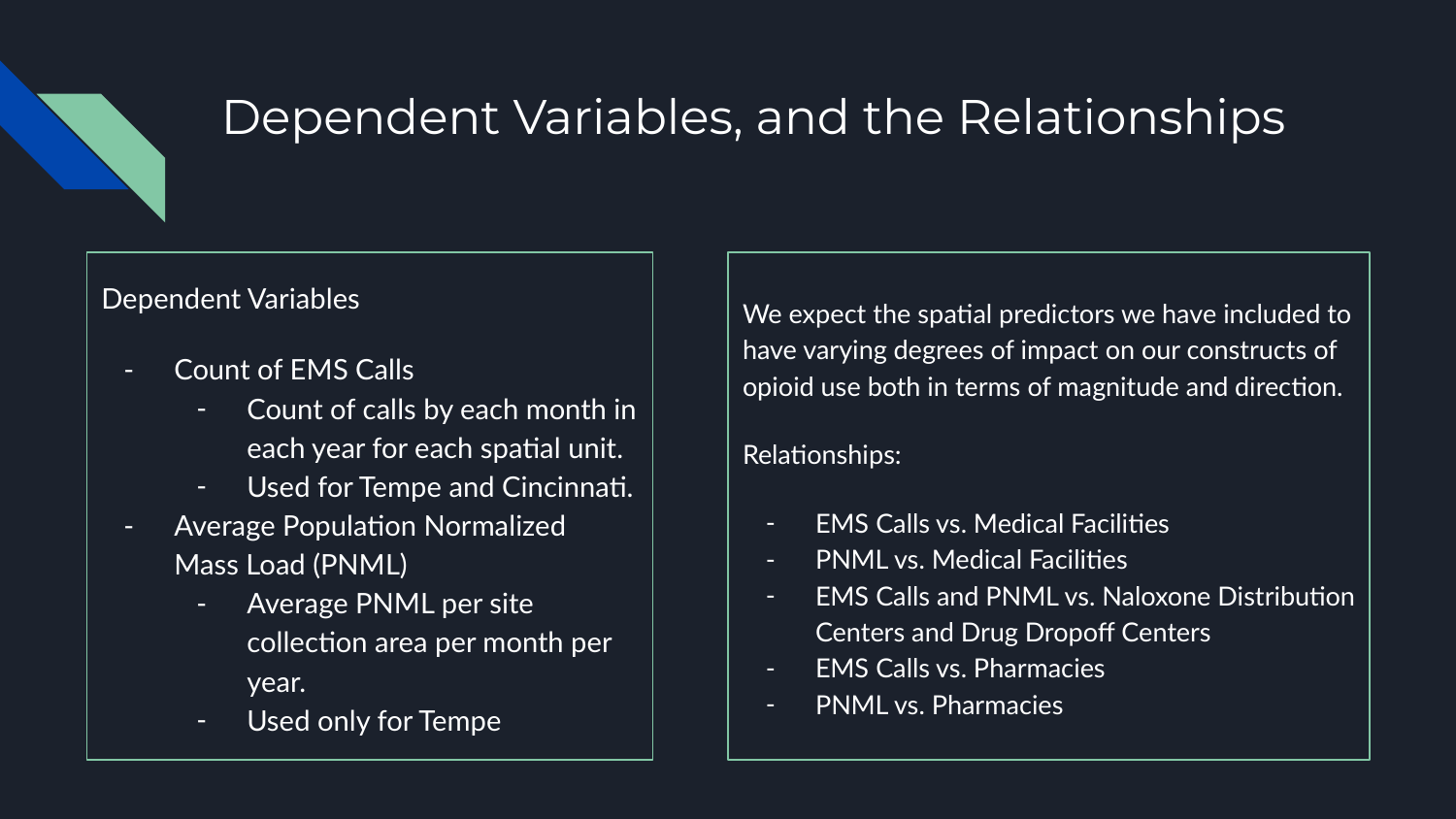

# Dependent Variables, and the Relationships
Dependent Variables
Count of EMS Calls
Count of calls by each month in each year for each spatial unit.
Used for Tempe and Cincinnati.
Average Population Normalized Mass Load (PNML)
Average PNML per site collection area per month per year.
Used only for Tempe
We expect the spatial predictors we have included to have varying degrees of impact on our constructs of opioid use both in terms of magnitude and direction.
Relationships:
EMS Calls vs. Medical Facilities
PNML vs. Medical Facilities
EMS Calls and PNML vs. Naloxone Distribution Centers and Drug Dropoff Centers
EMS Calls vs. Pharmacies
PNML vs. Pharmacies